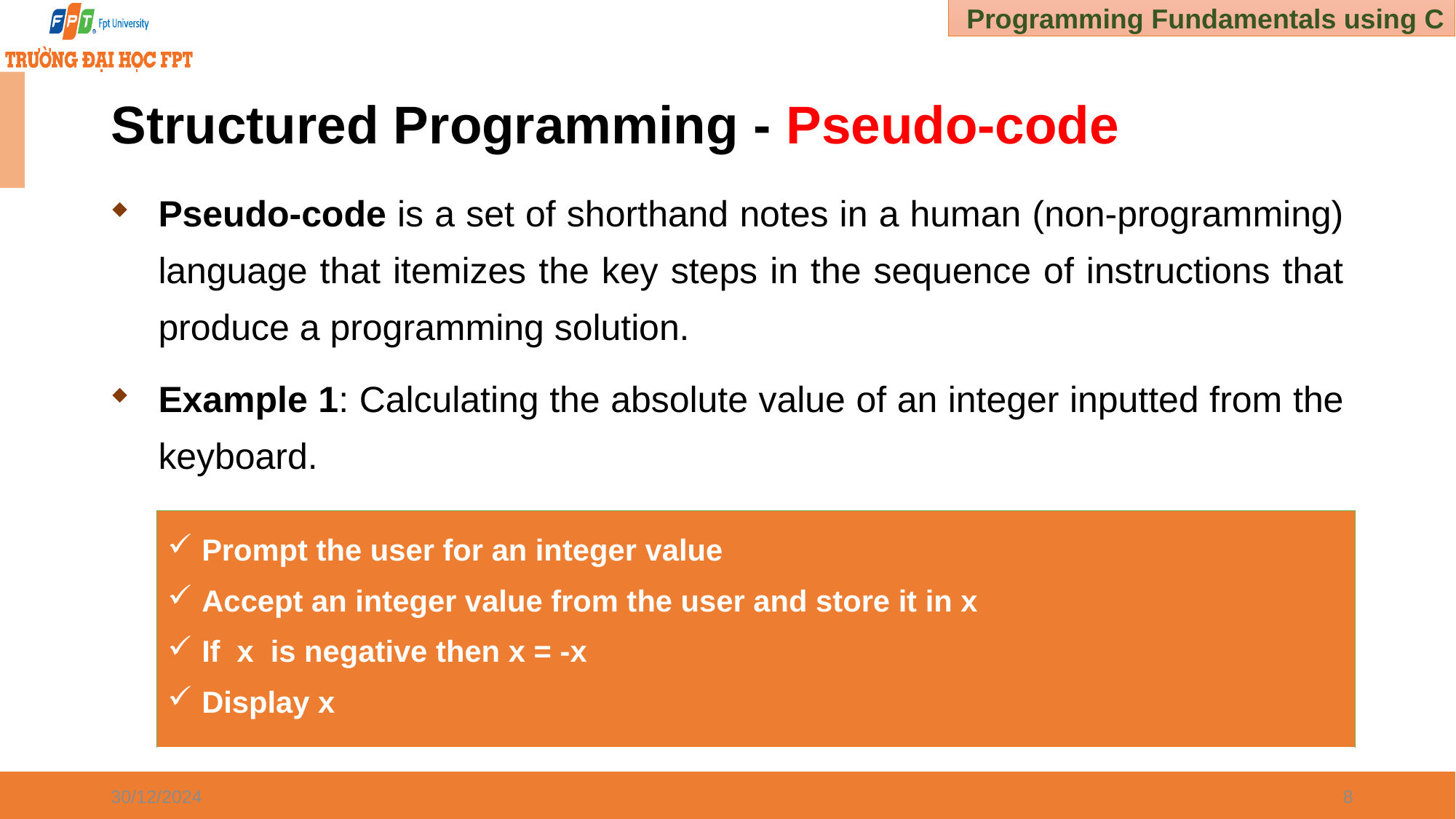

# Structured Programming - Pseudo-code
Pseudo-code is a set of shorthand notes in a human (non-programming) language that itemizes the key steps in the sequence of instructions that produce a programming solution.
Example 1: Calculating the absolute value of an integer inputted from the keyboard.
| Prompt the user for an integer value Accept an integer value from the user and store it in x If x is negative then x = -x  Display x |
| --- |
30/12/2024
8